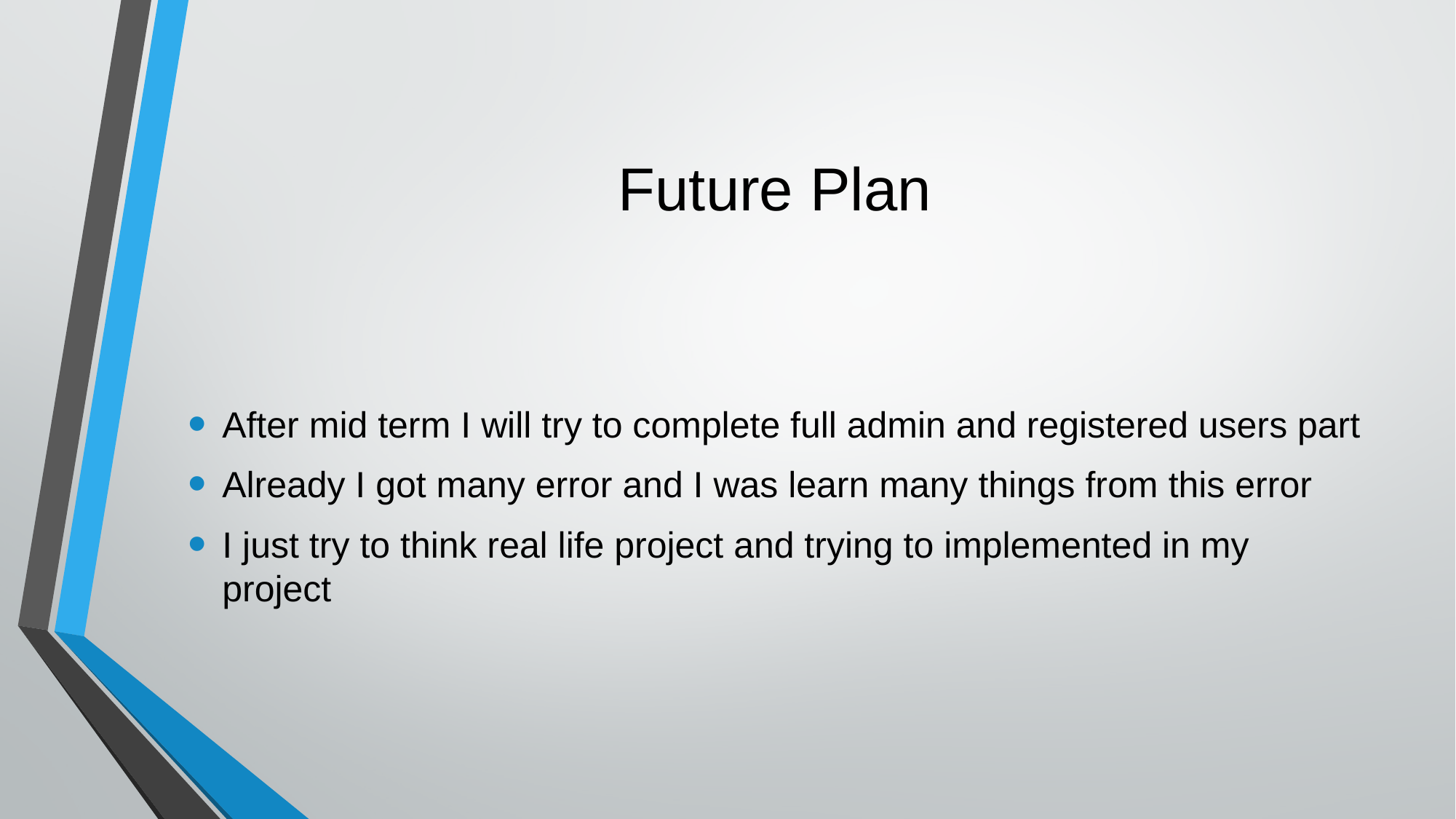

# Future Plan
After mid term I will try to complete full admin and registered users part
Already I got many error and I was learn many things from this error
I just try to think real life project and trying to implemented in my project